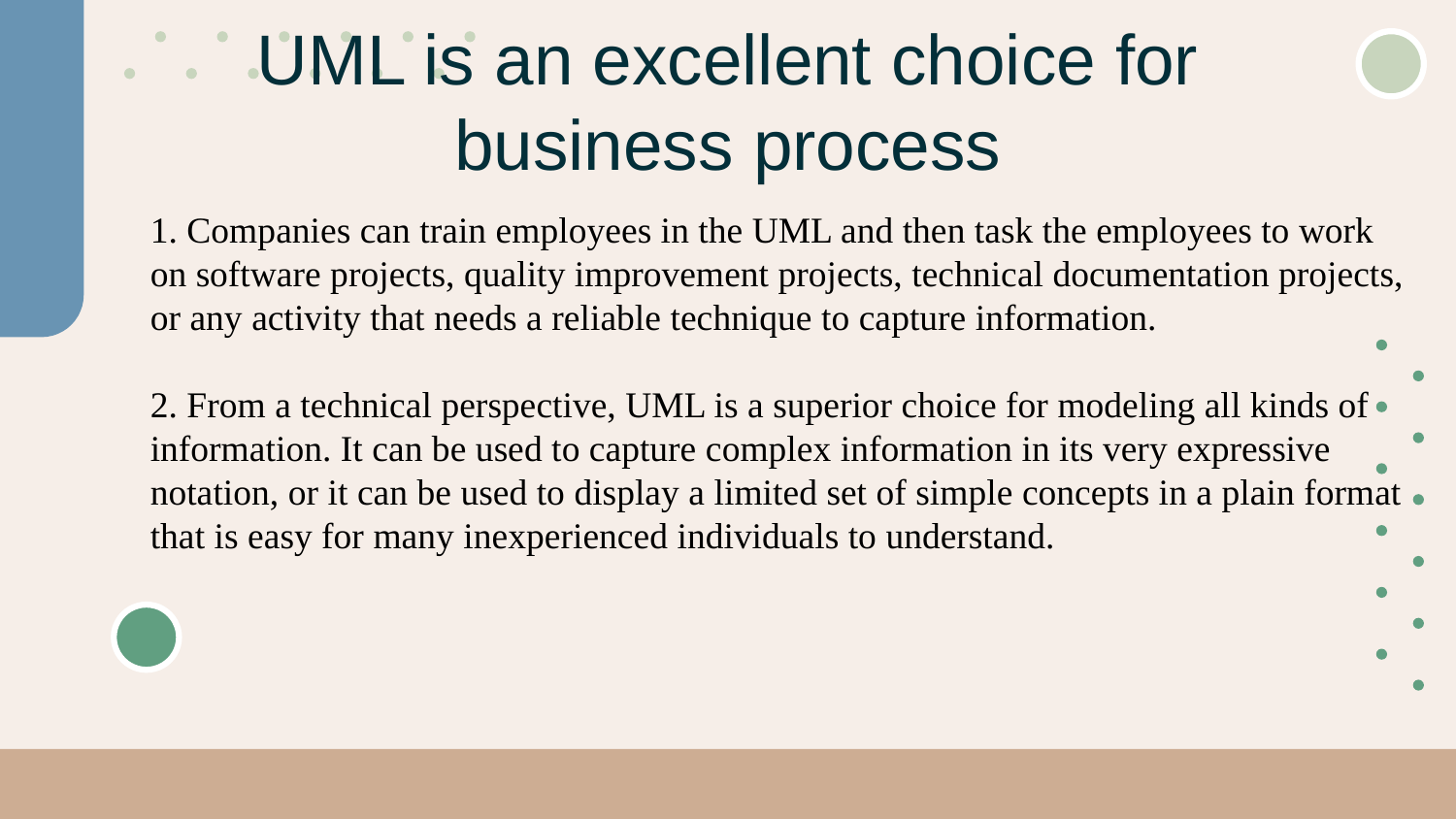

# UML is an excellent choice for business process

1. Companies can train employees in the UML and then task the employees to work on software projects, quality improvement projects, technical documentation projects, or any activity that needs a reliable technique to capture information.

2. From a technical perspective, UML is a superior choice for modeling all kinds of information. It can be used to capture complex information in its very expressive notation, or it can be used to display a limited set of simple concepts in a plain format that is easy for many inexperienced individuals to understand.